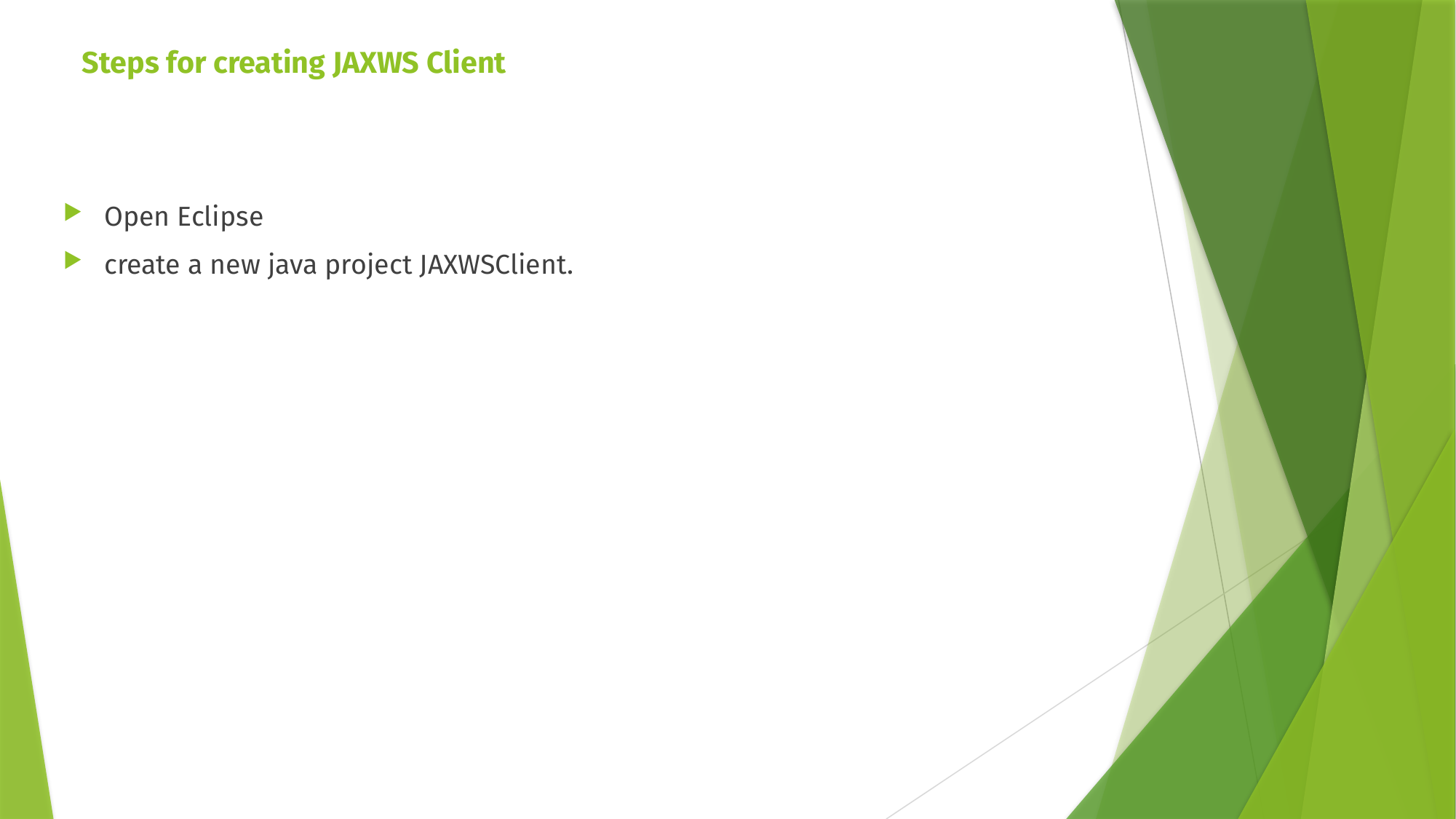

# Steps for creating JAXWS Client
Open Eclipse
create a new java project JAXWSClient.